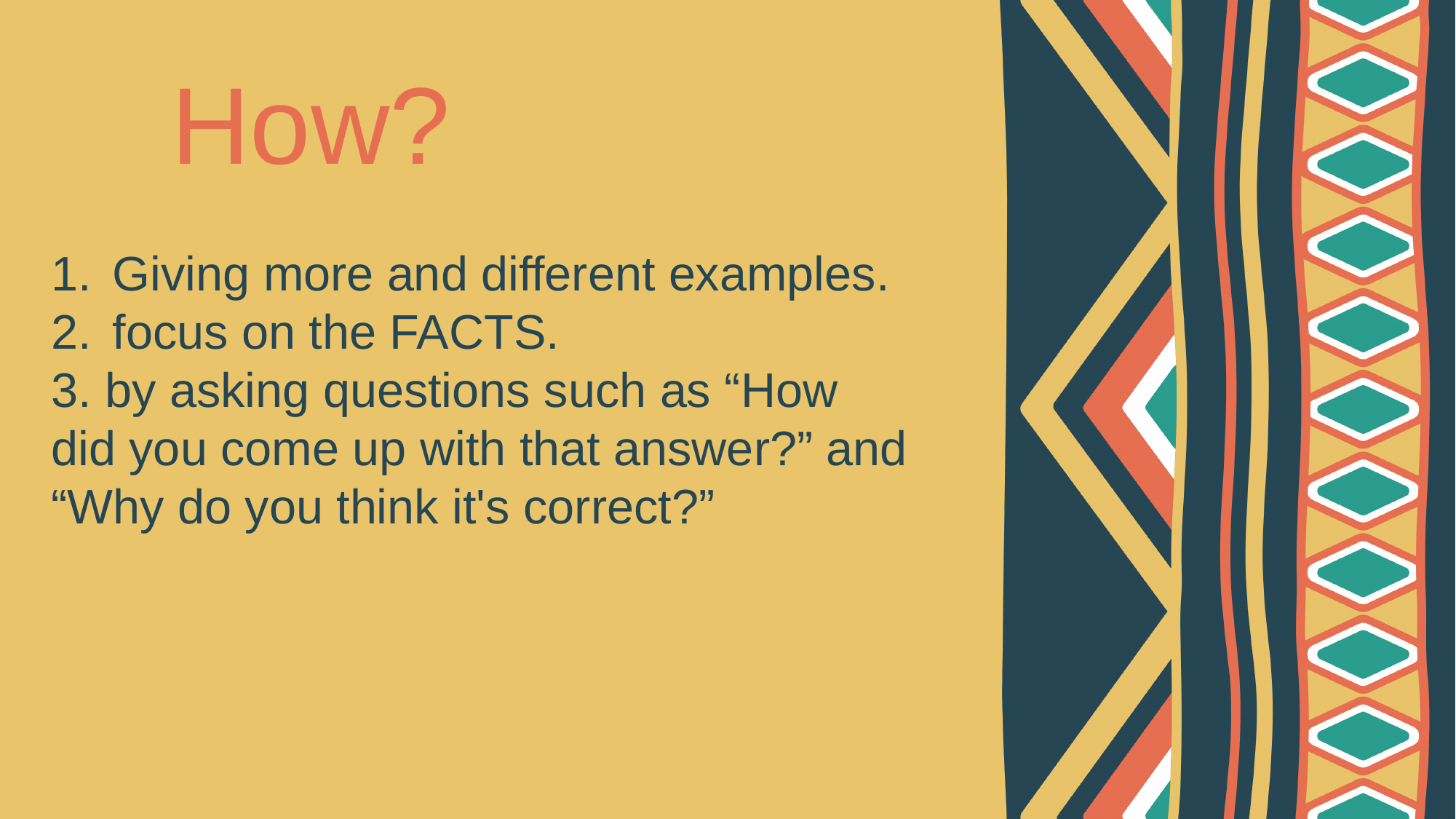

How?
Giving more and different examples.
focus on the FACTS.
3. by asking questions such as “How did you come up with that answer?” and “Why do you think it's correct?”